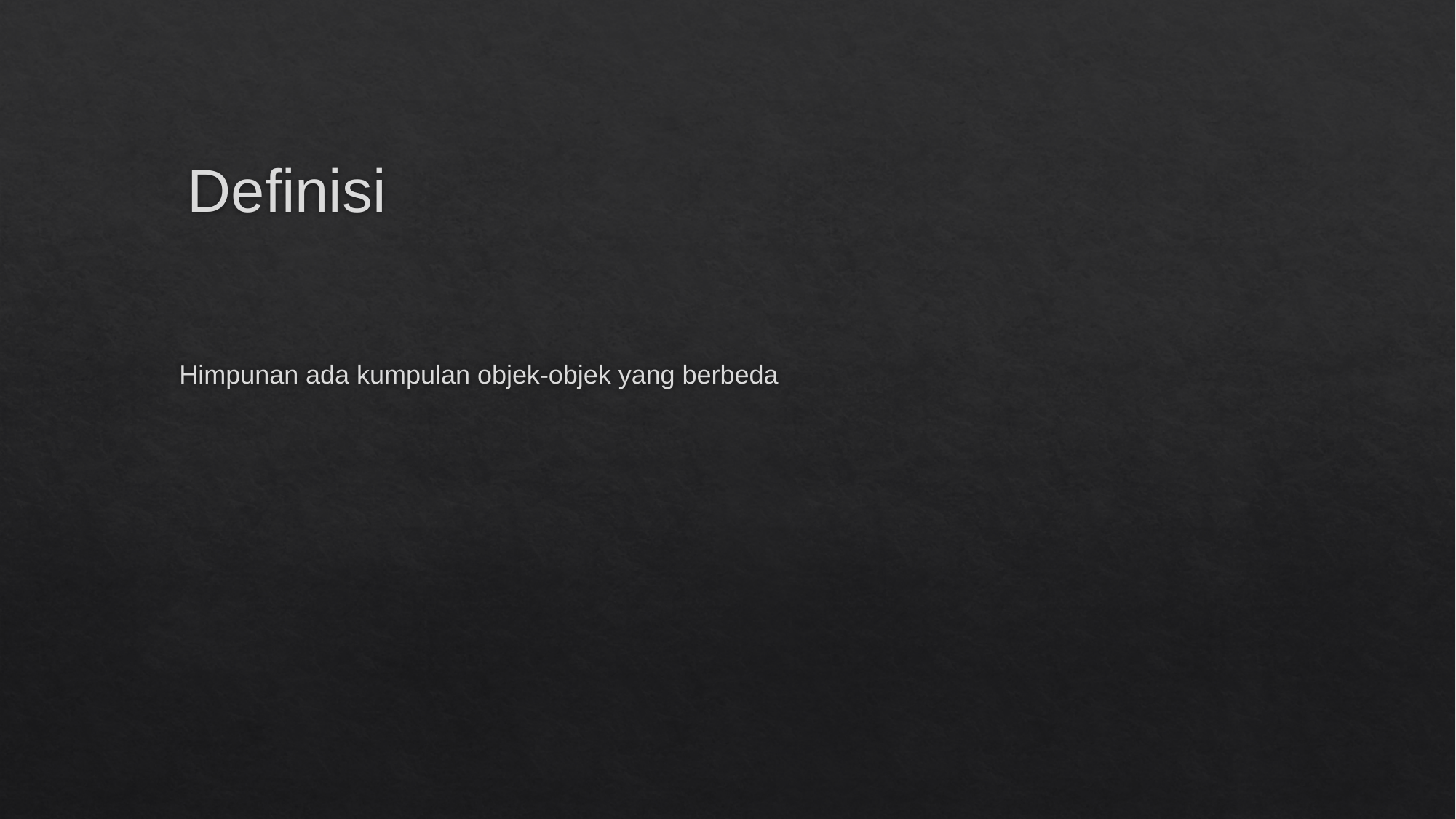

# Definisi
Himpunan ada kumpulan objek-objek yang berbeda